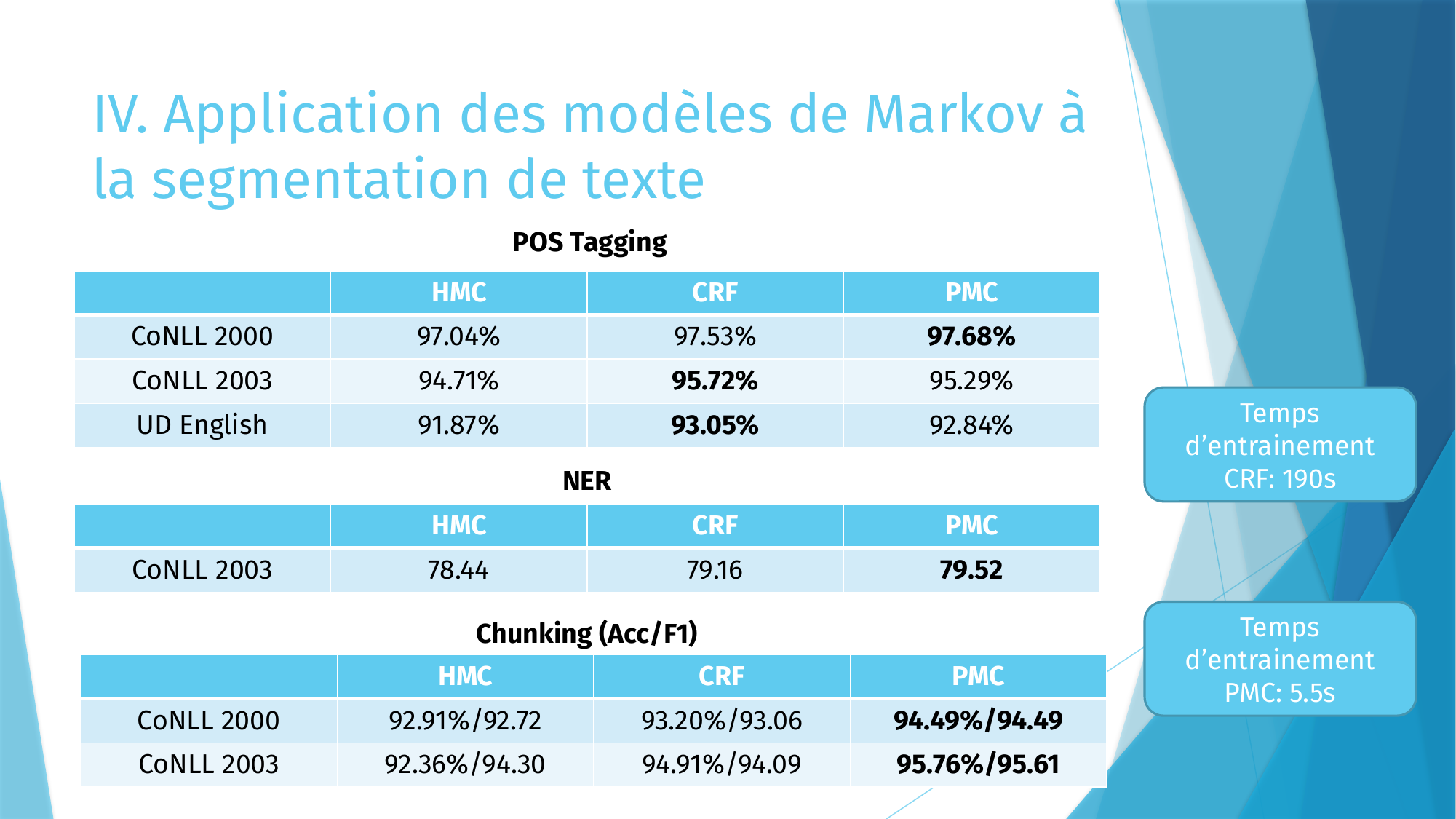

# IV. Application des modèles de Markov à la segmentation de texte
POS Tagging
|  | HMC | CRF | PMC |
| --- | --- | --- | --- |
| CoNLL 2000 | 97.04% | 97.53% | 97.68% |
| CoNLL 2003 | 94.71% | 95.72% | 95.29% |
| UD English | 91.87% | 93.05% | 92.84% |
Temps d’entrainement
CRF: 190s
NER
|  | HMC | CRF | PMC |
| --- | --- | --- | --- |
| CoNLL 2003 | 78.44 | 79.16 | 79.52 |
Temps d’entrainement
PMC: 5.5s
Chunking (Acc/F1)
|  | HMC | CRF | PMC |
| --- | --- | --- | --- |
| CoNLL 2000 | 92.91%/92.72 | 93.20%/93.06 | 94.49%/94.49 |
| CoNLL 2003 | 92.36%/94.30 | 94.91%/94.09 | 95.76%/95.61 |